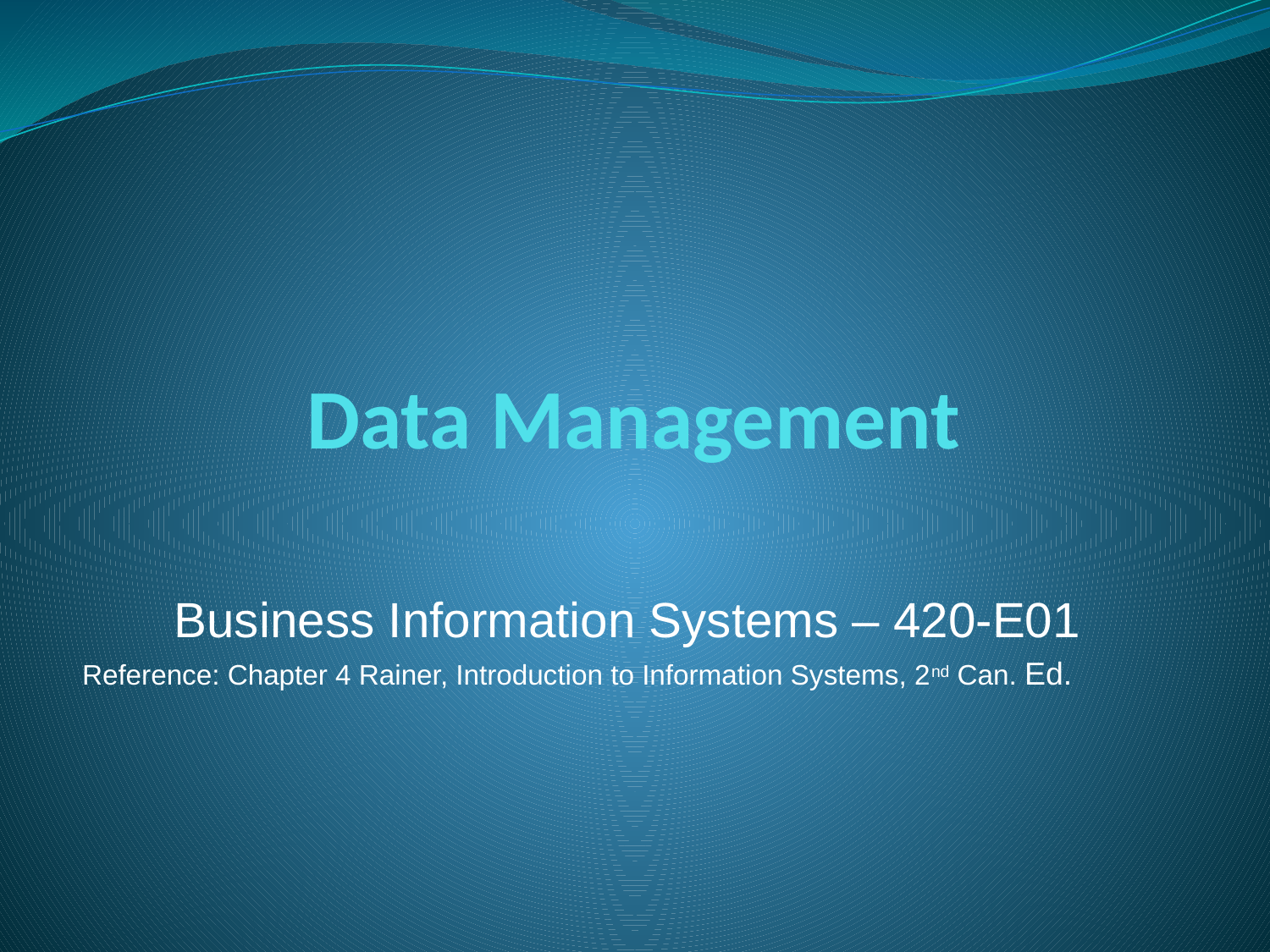

# Data Management
Business Information Systems – 420-E01
Reference: Chapter 4 Rainer, Introduction to Information Systems, 2nd Can. Ed.